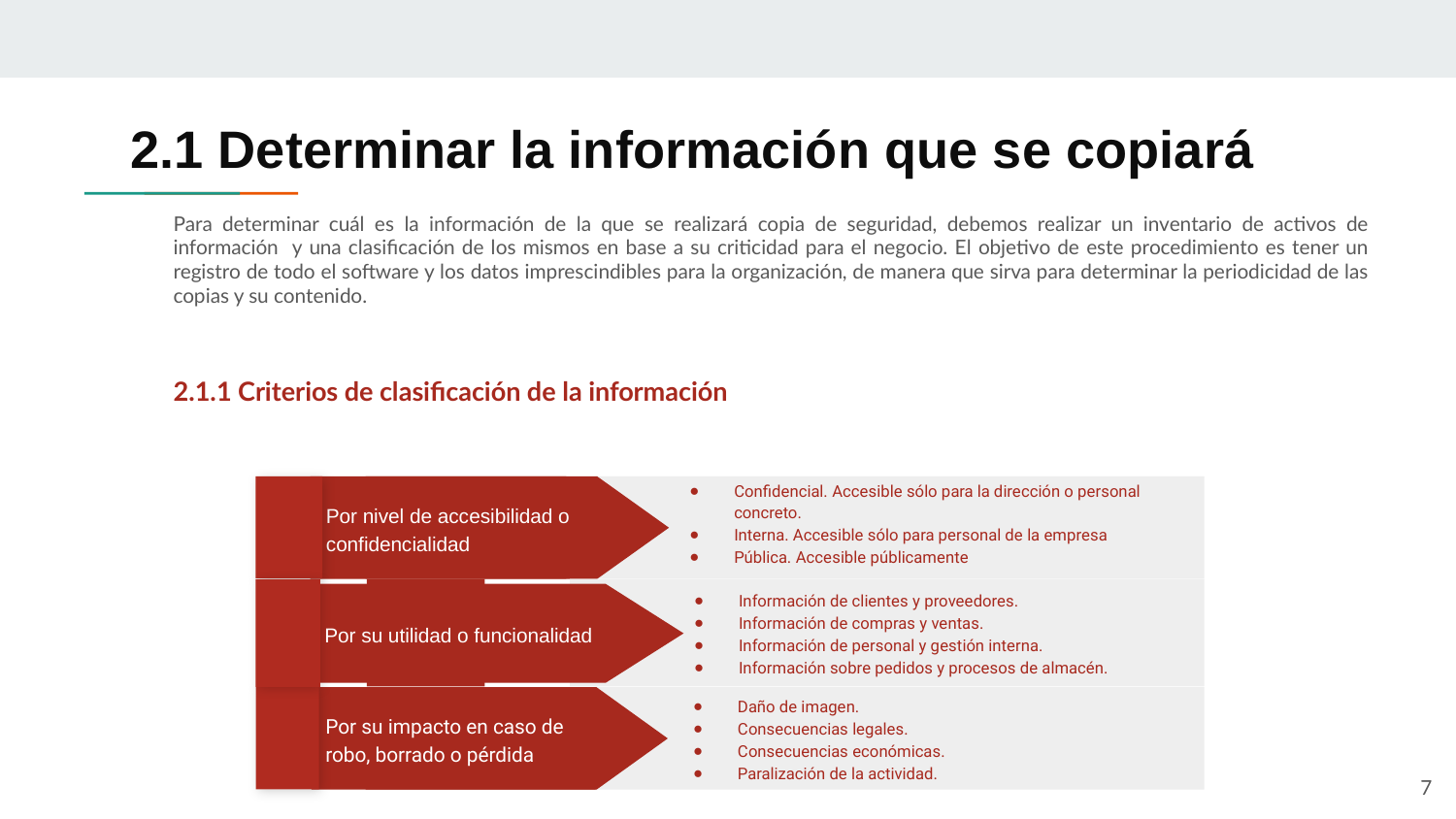

# 2.1 Determinar la información que se copiará

Para determinar cuál es la información de la que se realizará copia de seguridad, debemos realizar un inventario de activos de información  y una clasificación de los mismos en base a su criticidad para el negocio. El objetivo de este procedimiento es tener un registro de todo el software y los datos imprescindibles para la organización, de manera que sirva para determinar la periodicidad de las copias y su contenido.

2.1.1 Criterios de clasificación de la información

Por nivel de accesibilidad o confidencialidad
Confidencial. Accesible sólo para la dirección o personal concreto.
Interna. Accesible sólo para personal de la empresa
Pública. Accesible públicamente

Información de clientes y proveedores.
Información de compras y ventas.
Información de personal y gestión interna.
Información sobre pedidos y procesos de almacén.

Por su utilidad o funcionalidad

Daño de imagen.
Consecuencias legales.
Consecuencias económicas.
Paralización de la actividad.
Por su impacto en caso de robo, borrado o pérdida
7